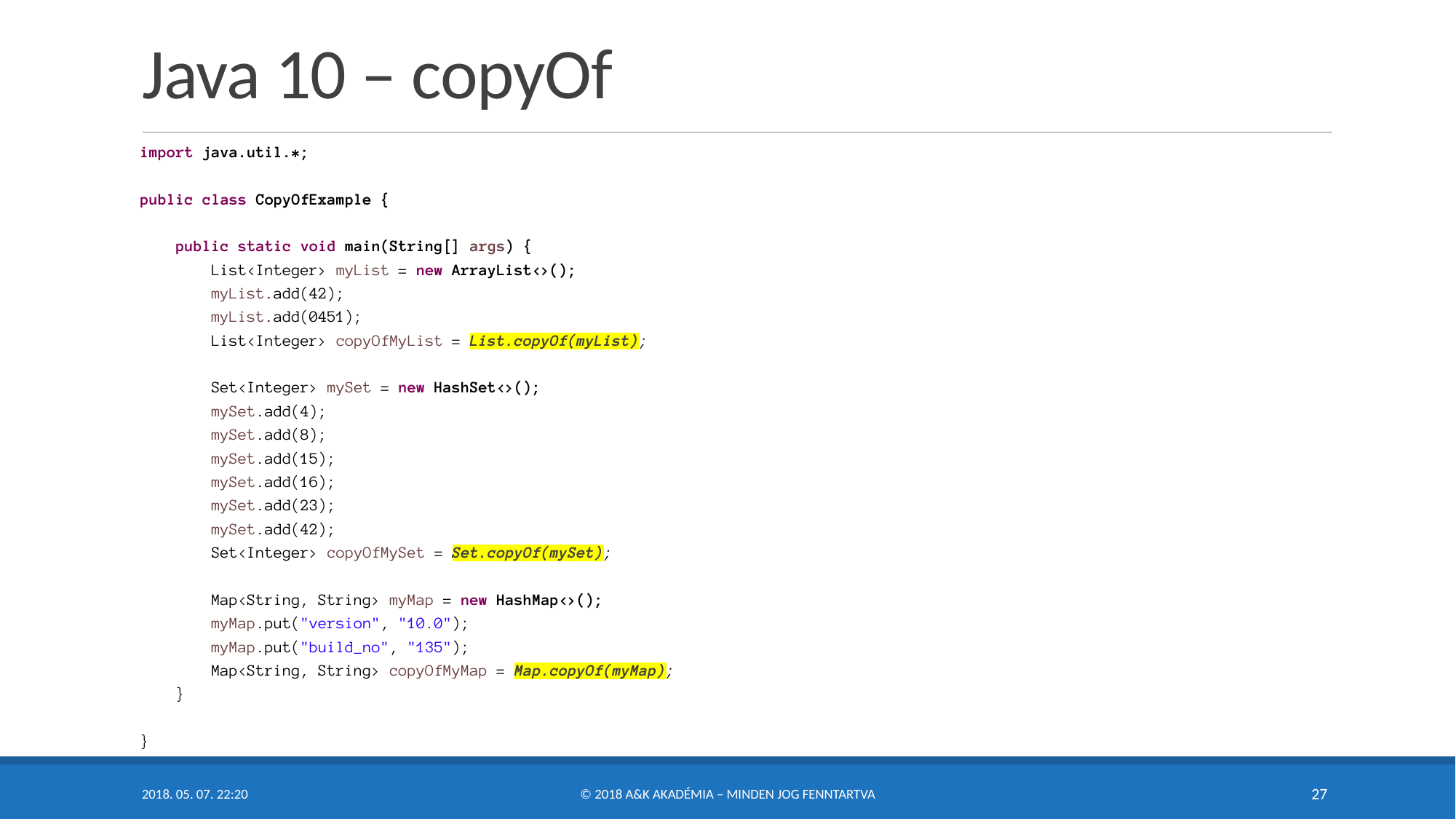

# Java 10 – copyOf
import java.util.*;

public class CopyOfExample {

    public static void main(String[] args) {
        List<Integer> myList = new ArrayList<>();
        myList.add(42);
        myList.add(0451);
        List<Integer> copyOfMyList = List.copyOf(myList);

        Set<Integer> mySet = new HashSet<>();
        mySet.add(4);
        mySet.add(8);
        mySet.add(15);
        mySet.add(16);
        mySet.add(23);
        mySet.add(42);
        Set<Integer> copyOfMySet = Set.copyOf(mySet);

        Map<String, String> myMap = new HashMap<>();
        myMap.put("version", "10.0");
        myMap.put("build_no", "135");
        Map<String, String> copyOfMyMap = Map.copyOf(myMap);
    }

}
2018. 05. 07. 22:20
© 2018 A&K Akadémia – Minden Jog Fenntartva
27